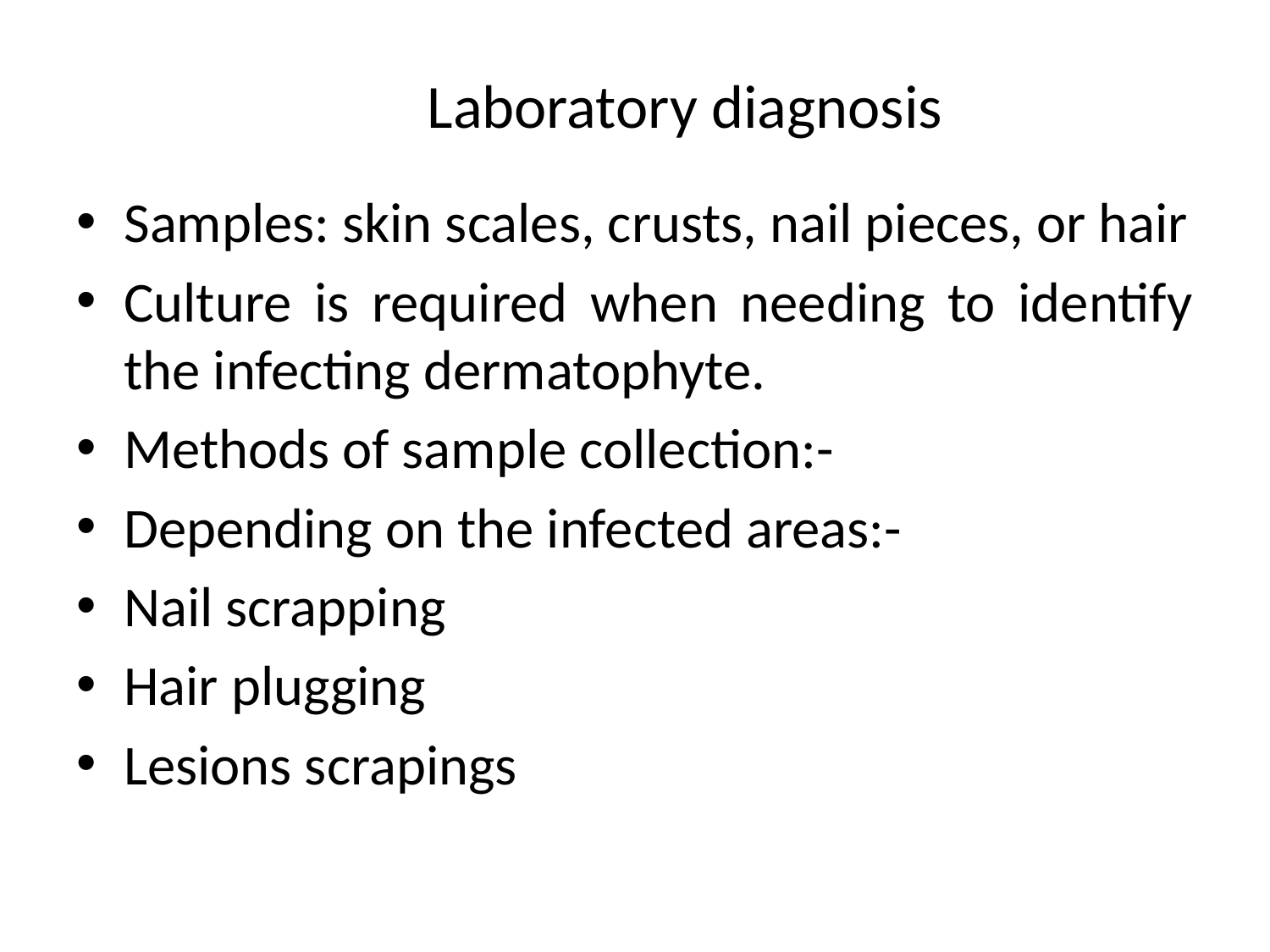

# Laboratory diagnosis
Samples: skin scales, crusts, nail pieces, or hair
Culture is required when needing to identify the infecting dermatophyte.
Methods of sample collection:-
Depending on the infected areas:-
Nail scrapping
Hair plugging
Lesions scrapings